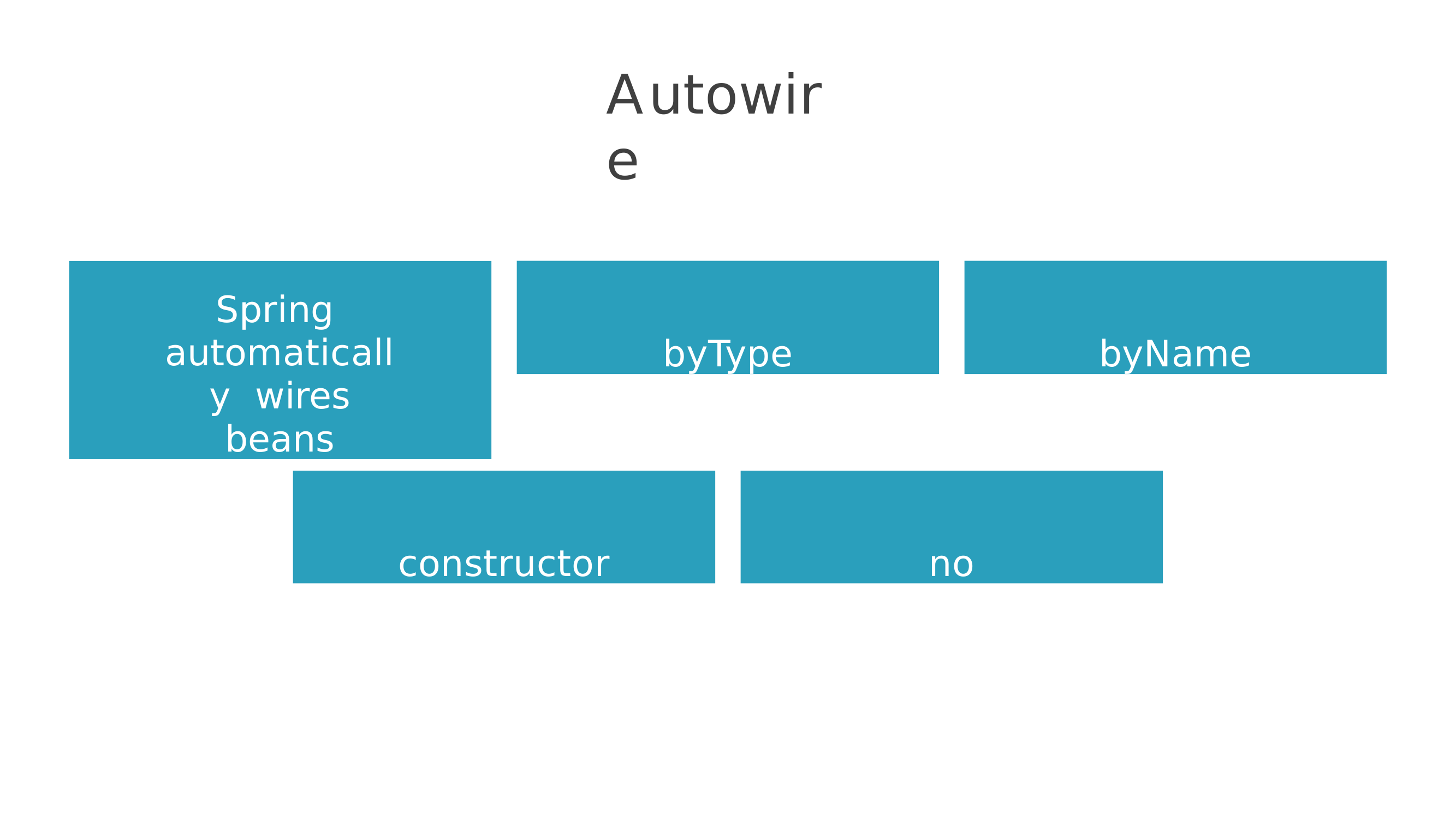

# Autowire
Spring  automatically  wires beans

byType

byName

constructor

no
9